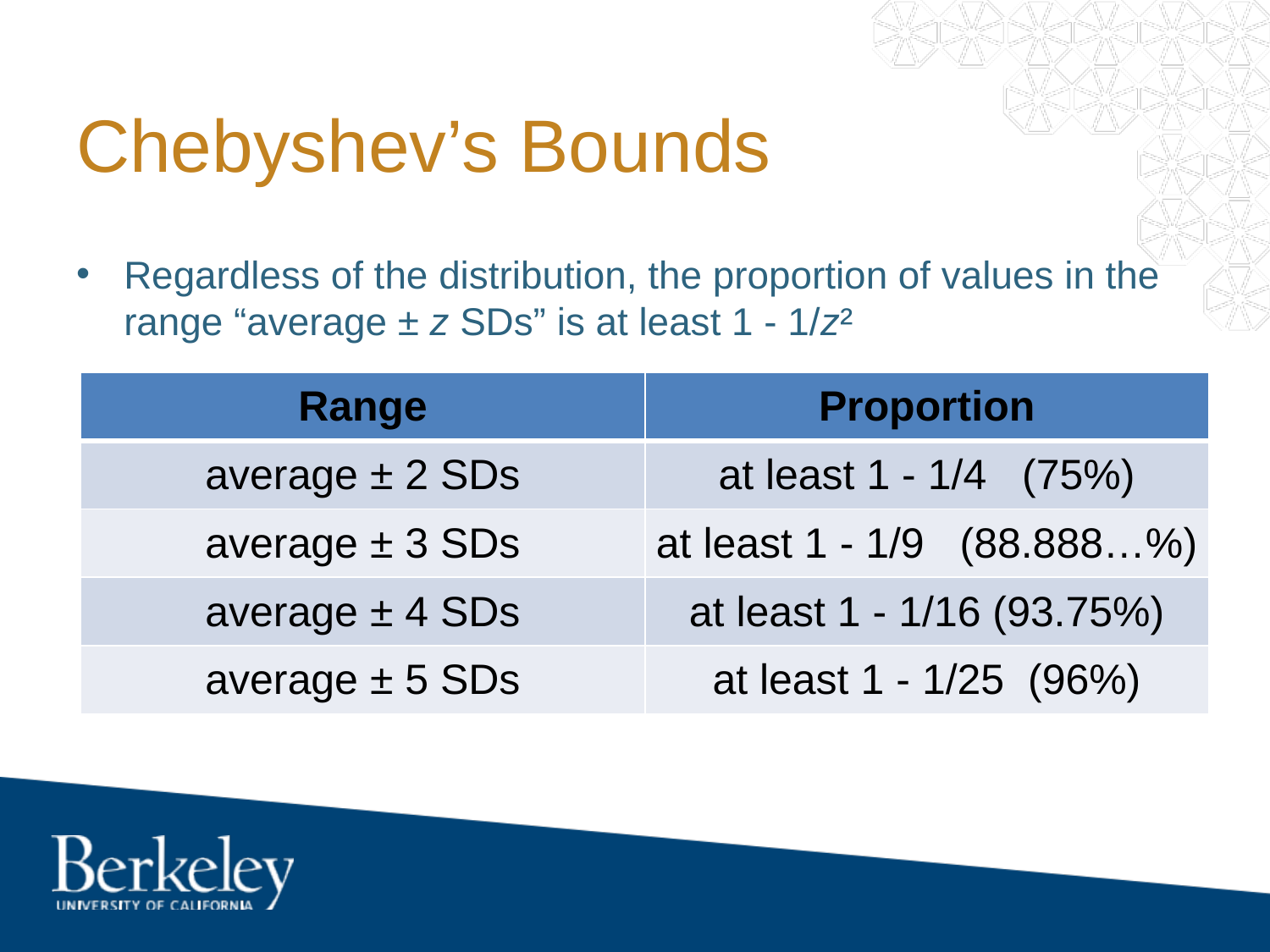

# Chebyshev’s Bounds
Regardless of the distribution, the proportion of values in the range “average ± z SDs” is at least 1 - 1/z²

| Range | Proportion |
| --- | --- |
| average ± 2 SDs | at least 1 - 1/4   (75%) |
| average ± 3 SDs | at least 1 - 1/9   (88.888…%) |
| average ± 4 SDs | at least 1 - 1/16 (93.75%) |
| average ± 5 SDs | at least 1 - 1/25  (96%) |